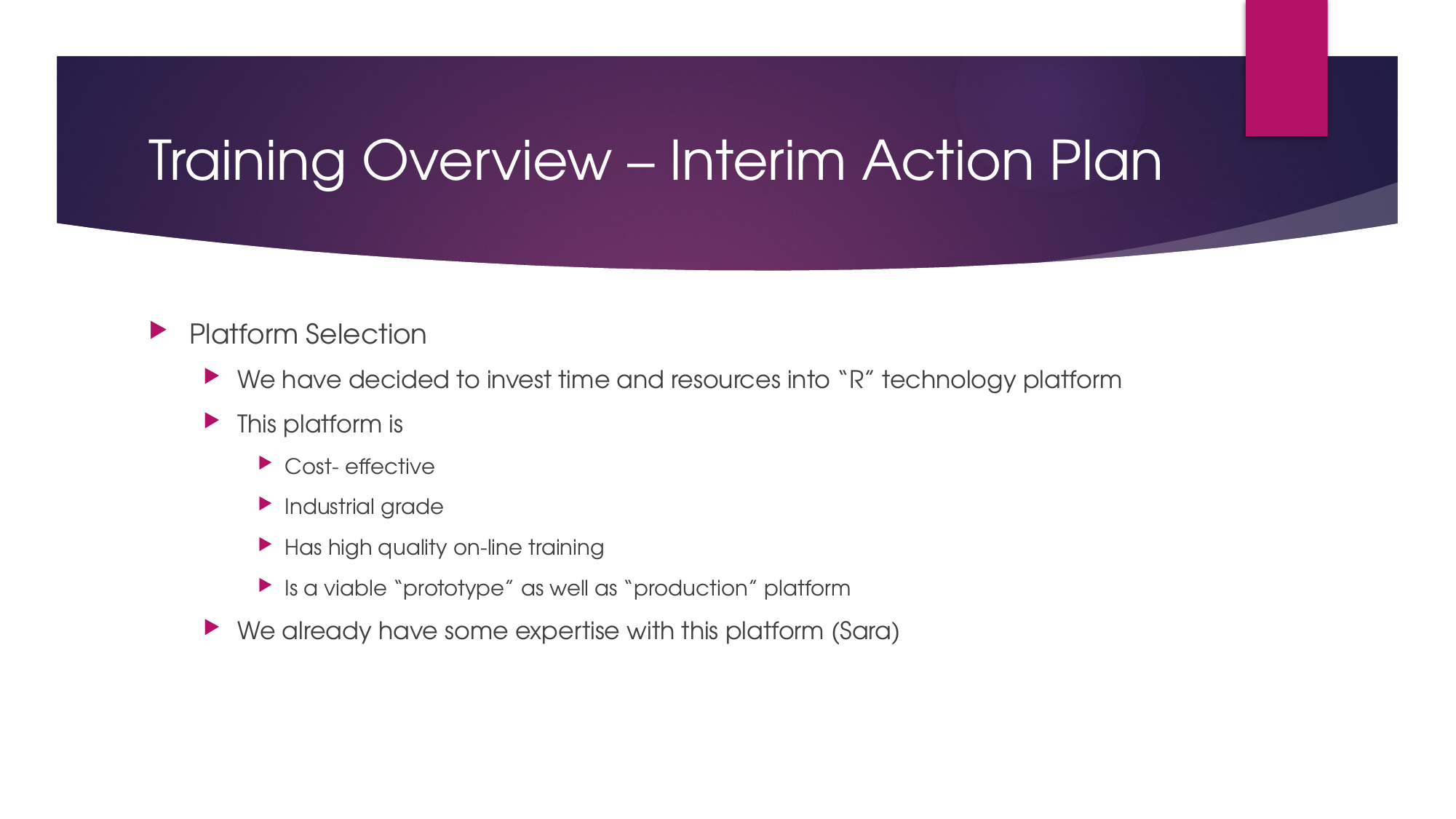

# Training Overview – Interim Action Plan
Platform Selection
We have decided to invest time and resources into “R” technology platform
This platform is
Cost- effective
Industrial grade
Has high quality on-line training
Is a viable “prototype” as well as “production” platform
We already have some expertise with this platform (Sara)